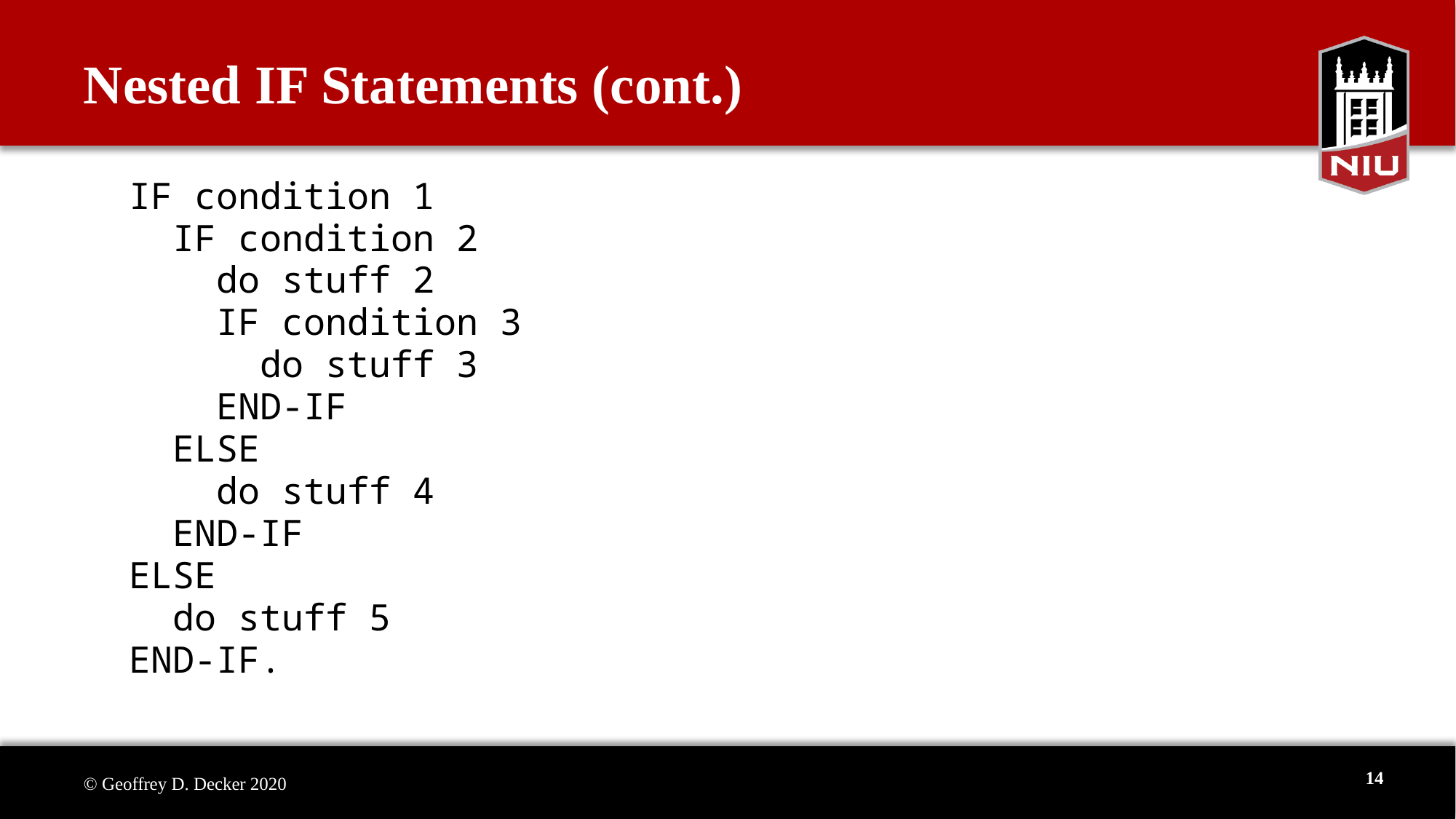

# Nested IF Statements (cont.)
IF condition 1
  IF condition 2
    do stuff 2
    IF condition 3
      do stuff 3
    END-IF
  ELSE
    do stuff 4
  END-IF
ELSE
  do stuff 5
END-IF.
14
© Geoffrey D. Decker 2020